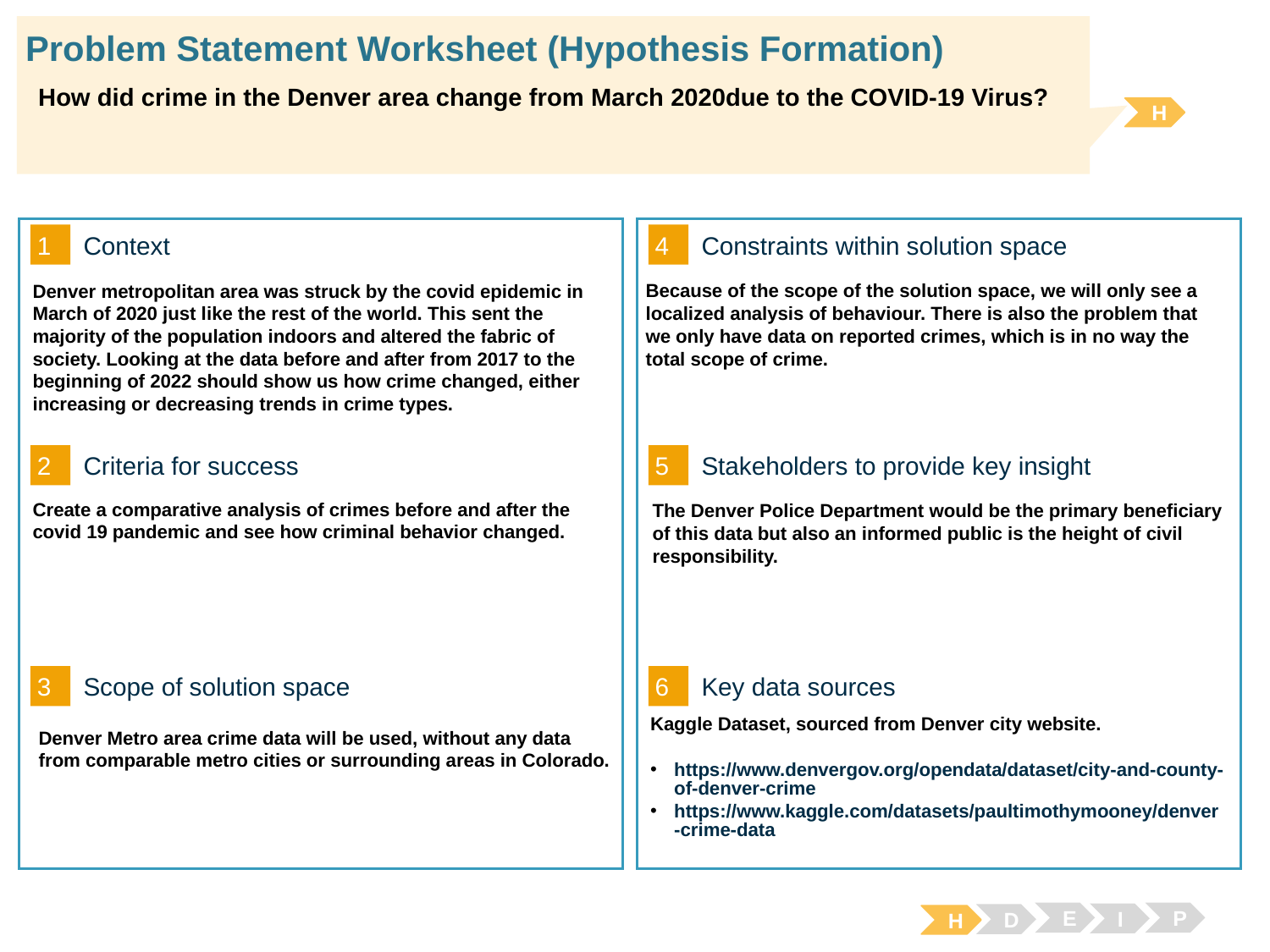

# Problem Statement Worksheet (Hypothesis Formation)
How did crime in the Denver area change from March 2020due to the COVID-19 Virus?
H

1
4
Context
Constraints within solution space
Because of the scope of the solution space, we will only see a localized analysis of behaviour. There is also the problem that we only have data on reported crimes, which is in no way the total scope of crime.
Denver metropolitan area was struck by the covid epidemic in March of 2020 just like the rest of the world. This sent the majority of the population indoors and altered the fabric of society. Looking at the data before and after from 2017 to the beginning of 2022 should show us how crime changed, either increasing or decreasing trends in crime types.
2
5
Criteria for success
Stakeholders to provide key insight
Create a comparative analysis of crimes before and after the covid 19 pandemic and see how criminal behavior changed.
The Denver Police Department would be the primary beneficiary of this data but also an informed public is the height of civil responsibility.
3
6
Key data sources
Scope of solution space
Kaggle Dataset, sourced from Denver city website.

https://www.denvergov.org/opendata/dataset/city-and-county-of-denver-crime
https://www.kaggle.com/datasets/paultimothymooney/denver-crime-data

Denver Metro area crime data will be used, without any data from comparable metro cities or surrounding areas in Colorado.
E
P
I
D
H